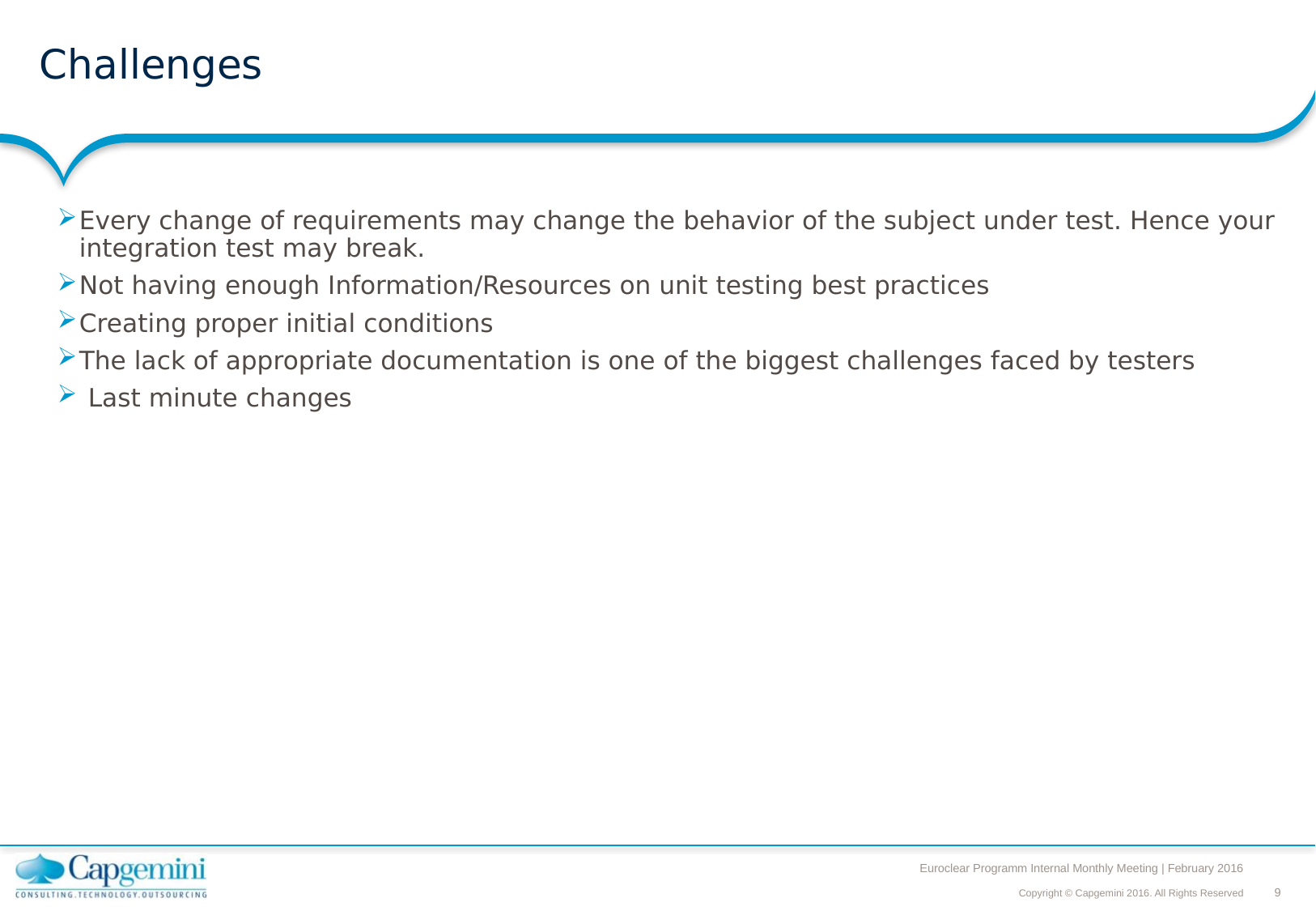

# Challenges
Every change of requirements may change the behavior of the subject under test. Hence your integration test may break.
Not having enough Information/Resources on unit testing best practices
Creating proper initial conditions
The lack of appropriate documentation is one of the biggest challenges faced by testers
 Last minute changes